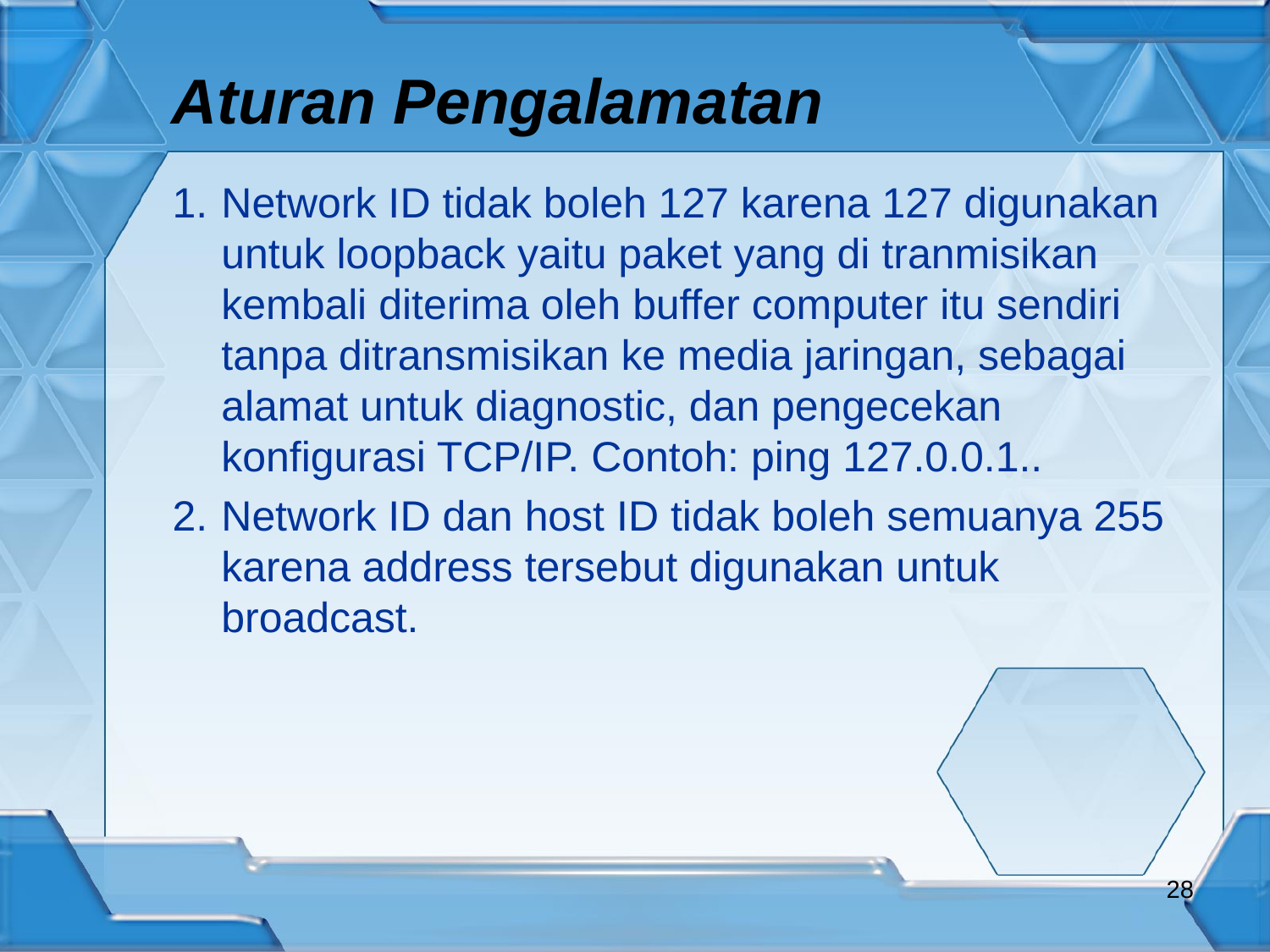

Aturan Pengalamatan
Network ID tidak boleh 127 karena 127 digunakan untuk loopback yaitu paket yang di tranmisikan kembali diterima oleh buffer computer itu sendiri tanpa ditransmisikan ke media jaringan, sebagai alamat untuk diagnostic, dan pengecekan konfigurasi TCP/IP. Contoh: ping 127.0.0.1..
Network ID dan host ID tidak boleh semuanya 255 karena address tersebut digunakan untuk broadcast.

28